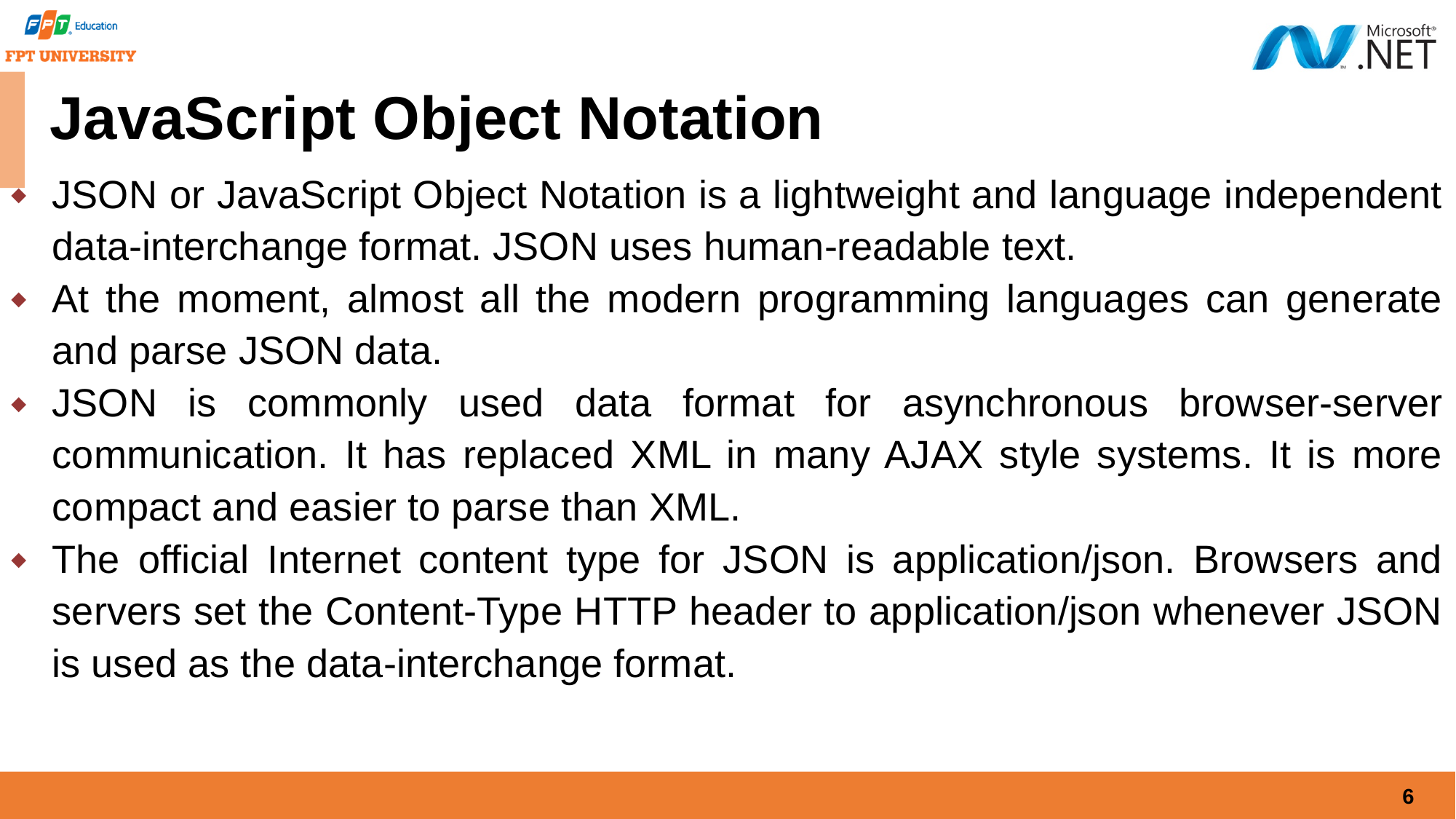

# JavaScript Object Notation
JSON or JavaScript Object Notation is a lightweight and language independent data-interchange format. JSON uses human-readable text.
At the moment, almost all the modern programming languages can generate and parse JSON data.
JSON is commonly used data format for asynchronous browser-server communication. It has replaced XML in many AJAX style systems. It is more compact and easier to parse than XML.
The official Internet content type for JSON is application/json. Browsers and servers set the Content-Type HTTP header to application/json whenever JSON is used as the data-interchange format.
6